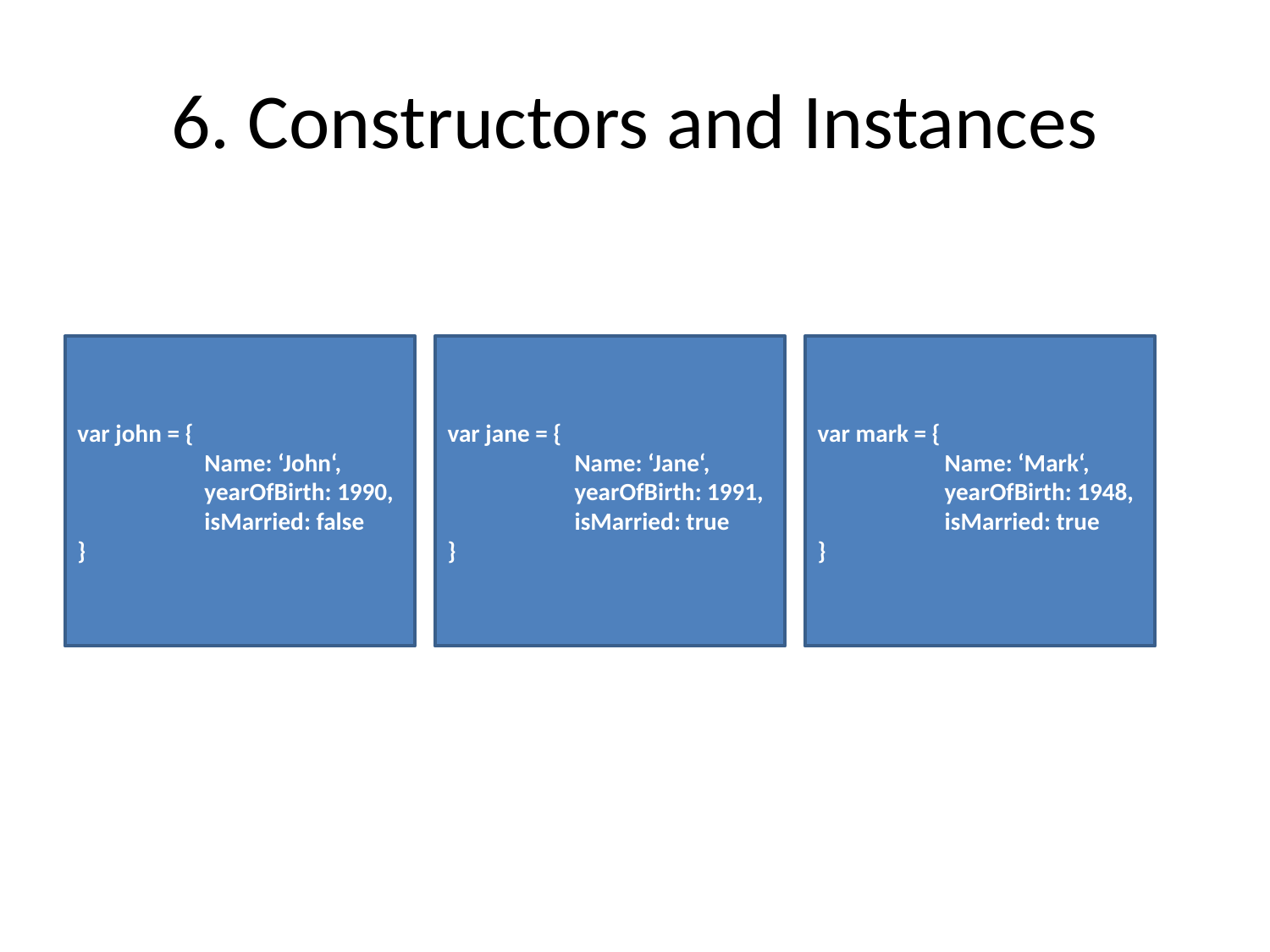

# 6. Constructors and Instances
var john = {
	Name: ‘John‘,
	yearOfBirth: 1990,
	isMarried: false
}
var jane = {
	Name: ‘Jane‘,
	yearOfBirth: 1991,
	isMarried: true
}
var mark = {
	Name: ‘Mark‘,
	yearOfBirth: 1948,
	isMarried: true
}